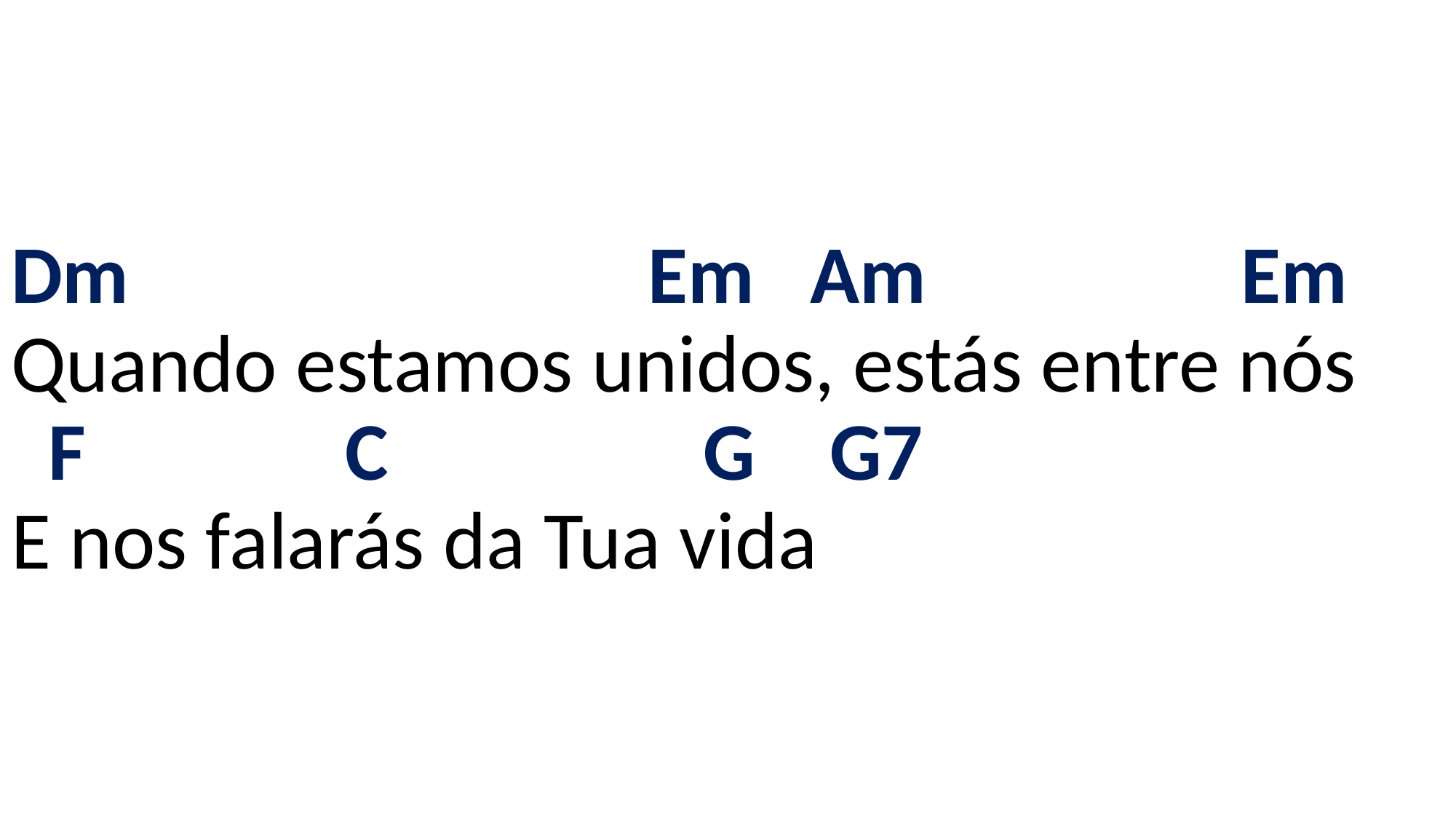

# Dm                            Em   Am                 Em Quando estamos unidos, estás entre nós F              C                 G    G7 E nos falarás da Tua vida